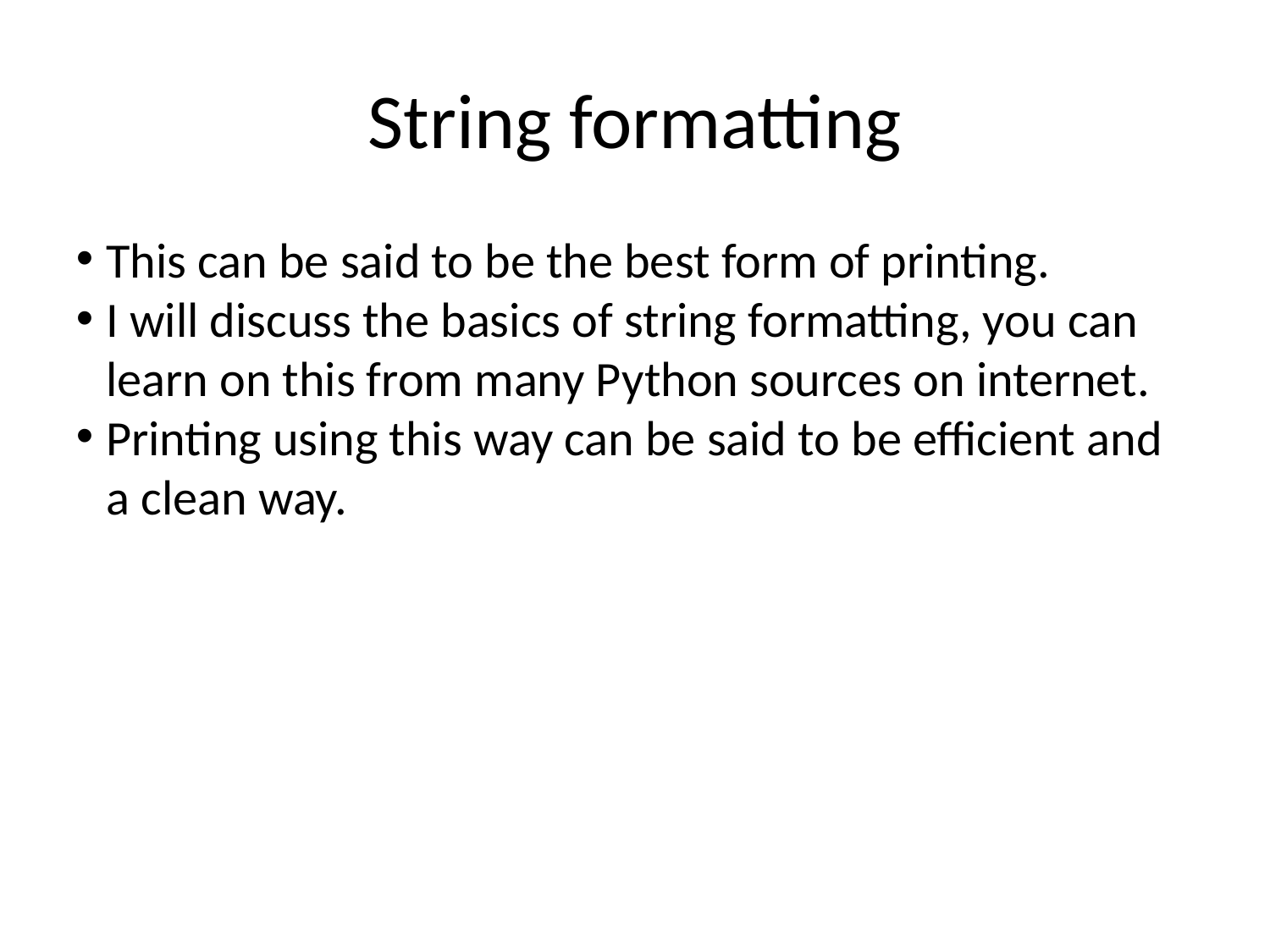

String formatting
This can be said to be the best form of printing.
I will discuss the basics of string formatting, you can learn on this from many Python sources on internet.
Printing using this way can be said to be efficient and a clean way.